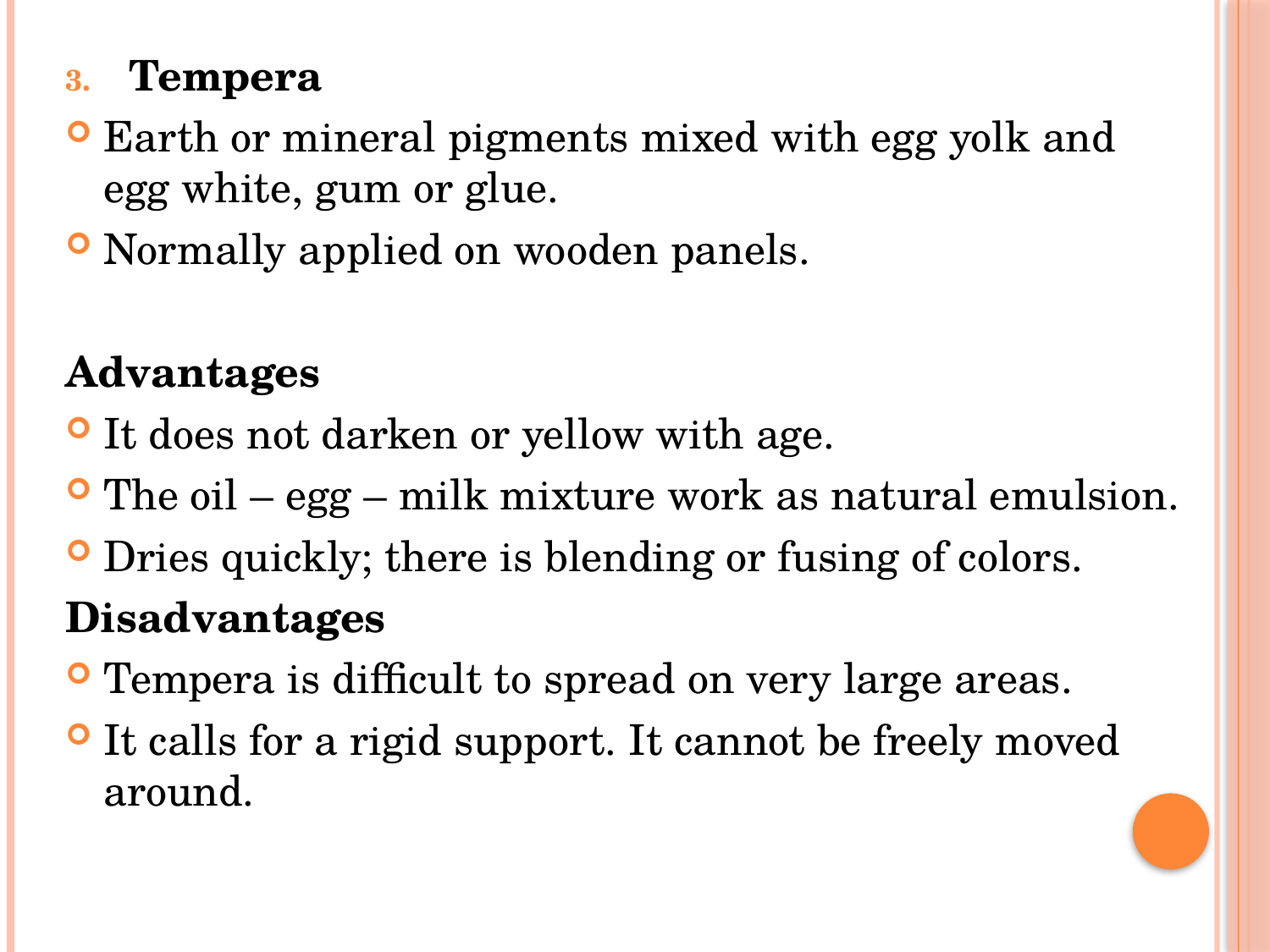

Tempera
Earth or mineral pigments mixed with egg yolk and egg white, gum or glue.
Normally applied on wooden panels.

Advantages
It does not darken or yellow with age.
The oil – egg – milk mixture work as natural emulsion.
Dries quickly; there is blending or fusing of colors.
Disadvantages
Tempera is difficult to spread on very large areas.
It calls for a rigid support. It cannot be freely moved around.